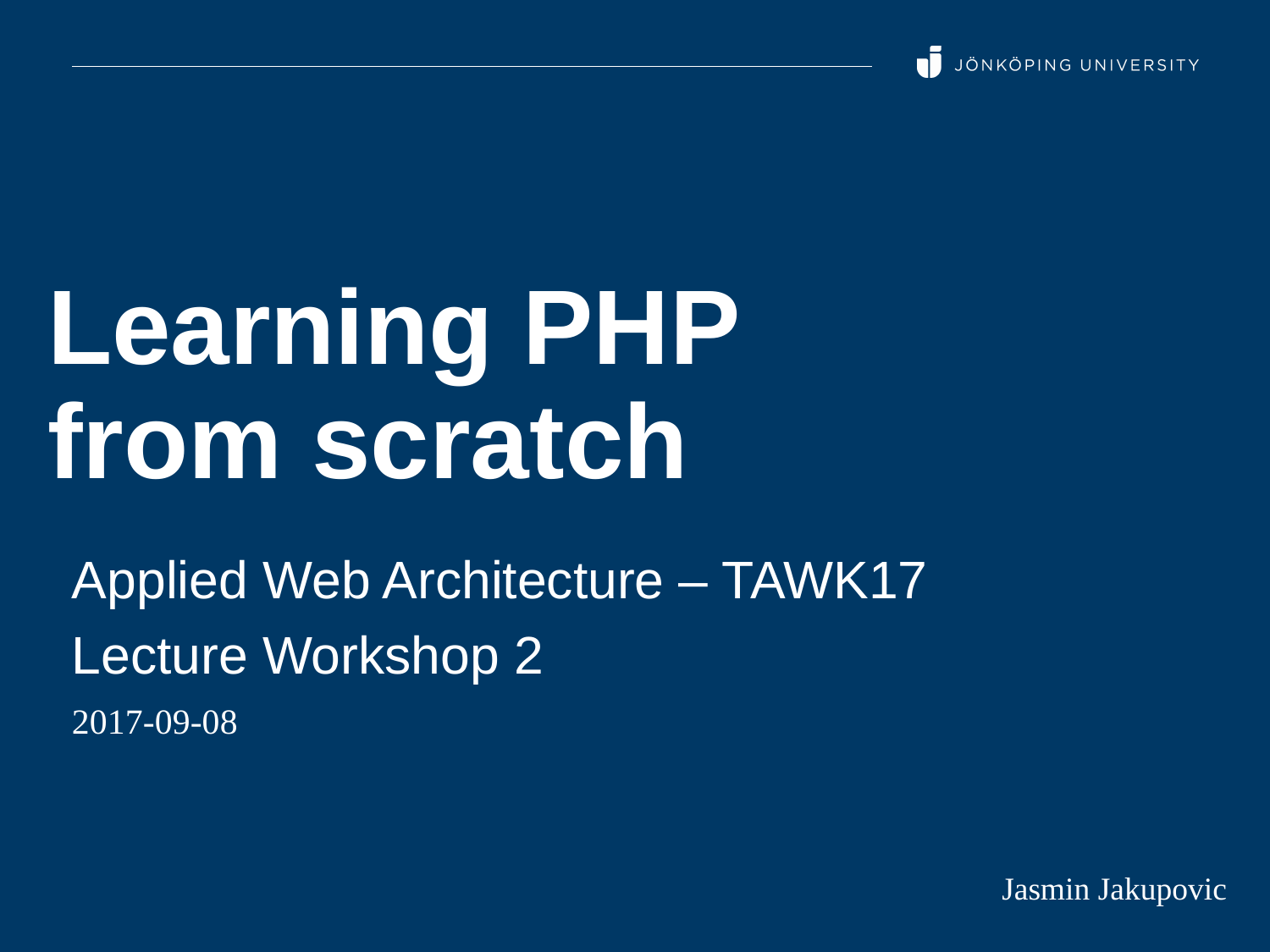

# Learning PHP from scratch
Applied Web Architecture – TAWK17
Lecture Workshop 2
2017-09-08
Jasmin Jakupovic